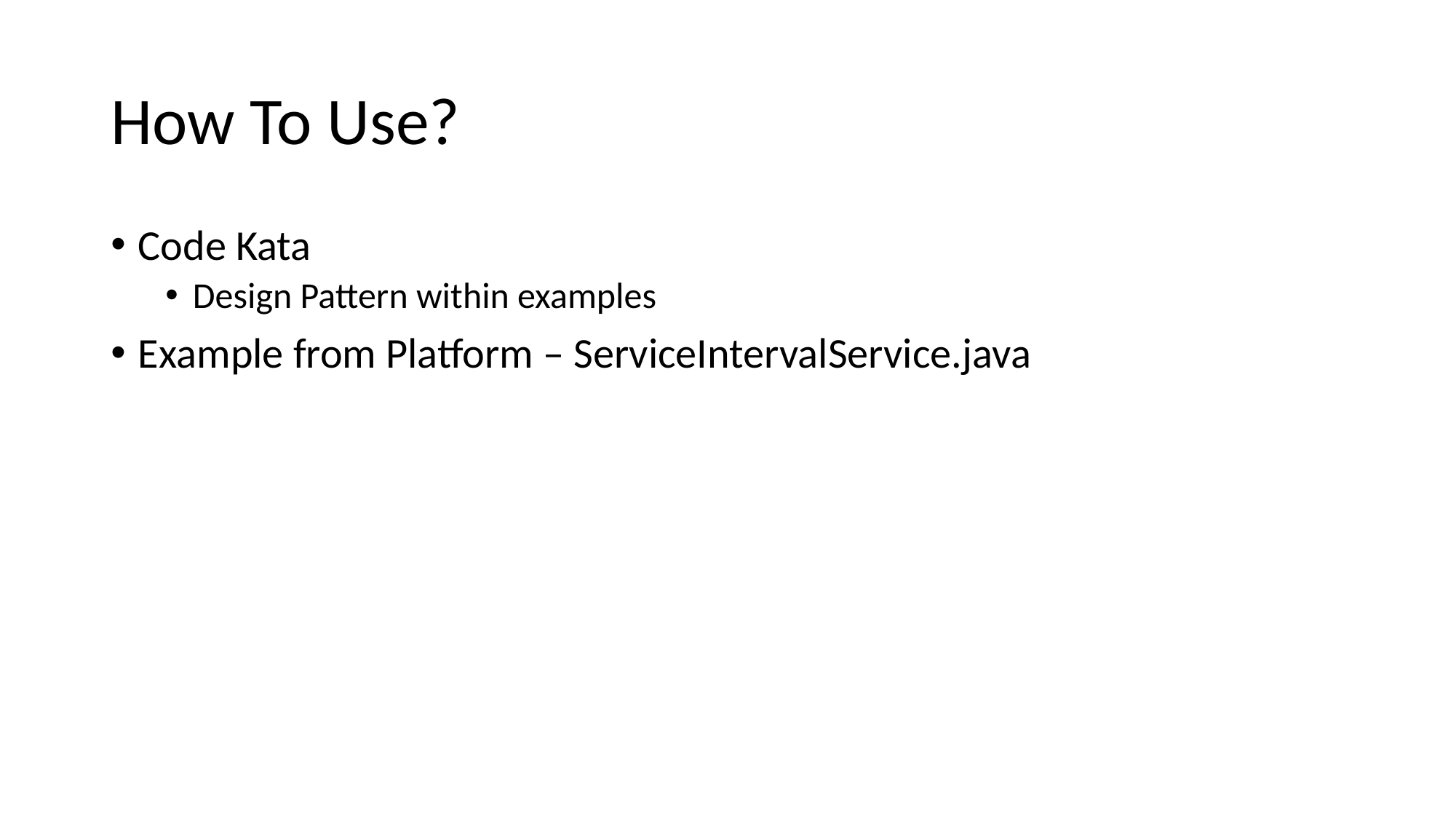

# How To Use?
Code Kata
Design Pattern within examples
Example from Platform – ServiceIntervalService.java